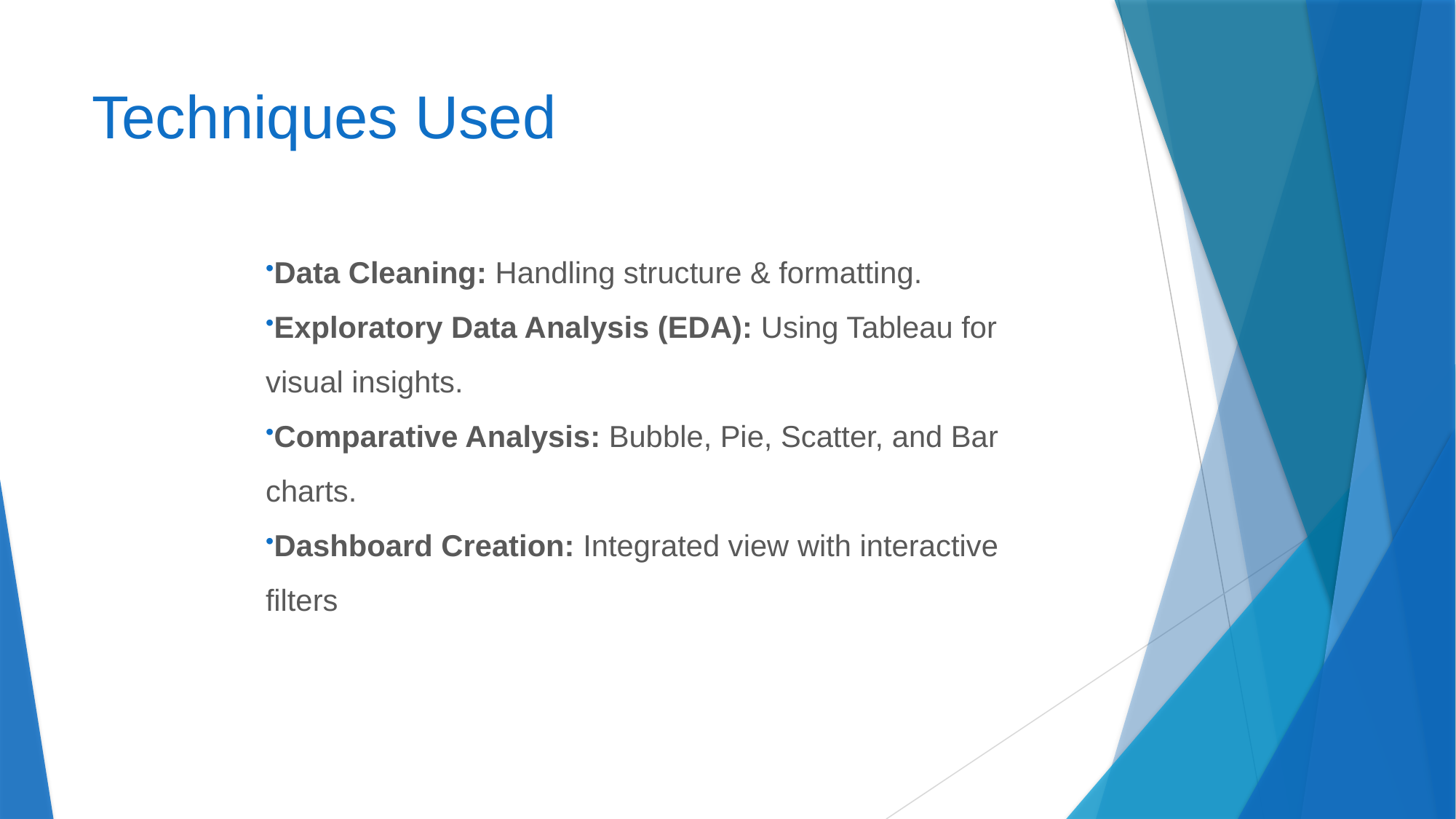

# Techniques Used
Data Cleaning: Handling structure & formatting.
Exploratory Data Analysis (EDA): Using Tableau for visual insights.
Comparative Analysis: Bubble, Pie, Scatter, and Bar charts.
Dashboard Creation: Integrated view with interactive filters